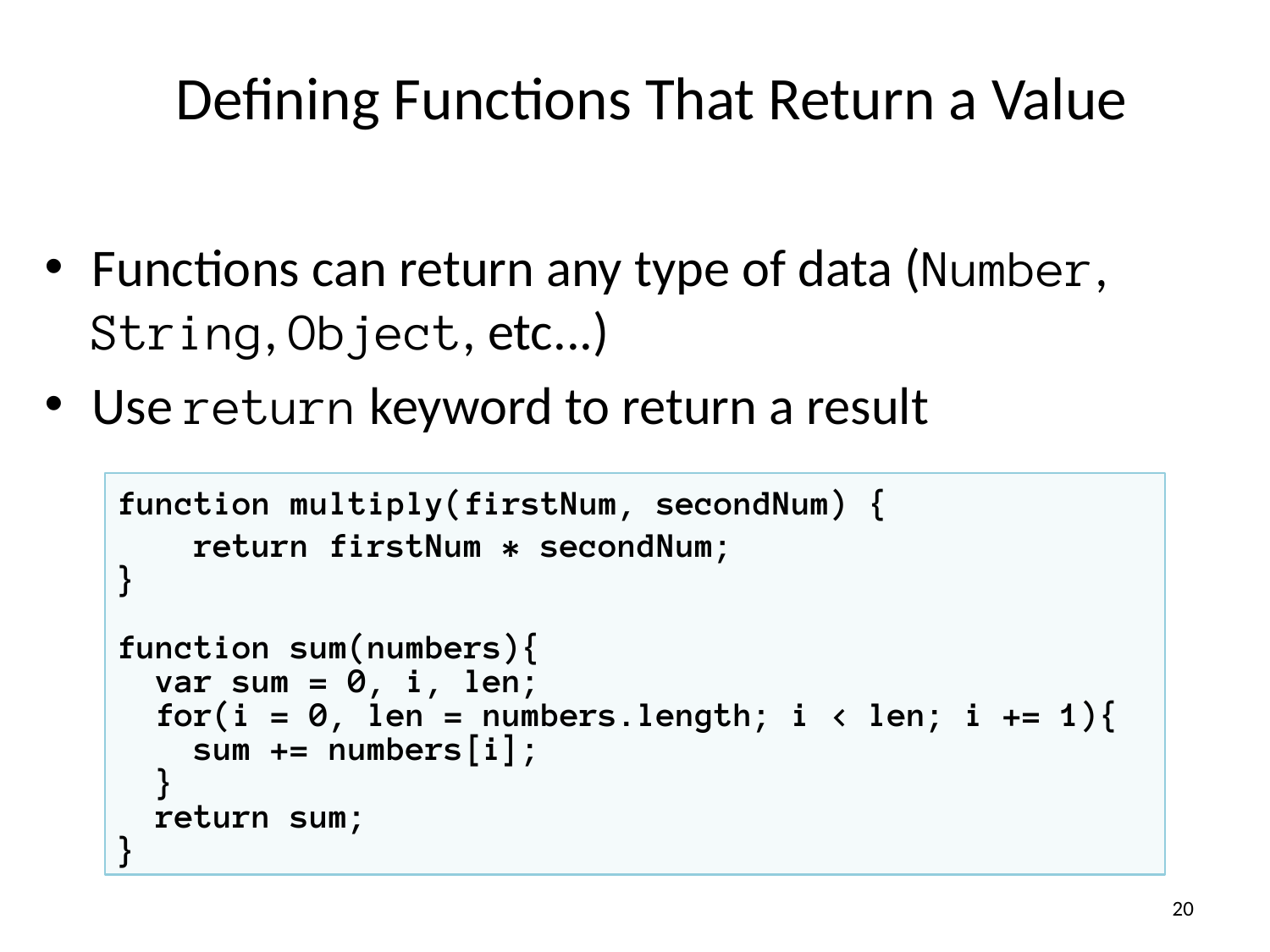

# Defining Functions That Return a Value
Functions can return any type of data (Number, String, Object, etc...)
Use return keyword to return a result
function multiply(firstNum, secondNum) {
    return firstNum * secondNum;
}

function sum(numbers){
  var sum = 0, i, len;
  for(i = 0, len = numbers.length; i < len; i += 1){
    sum += numbers[i];
  }
  return sum;
}
20